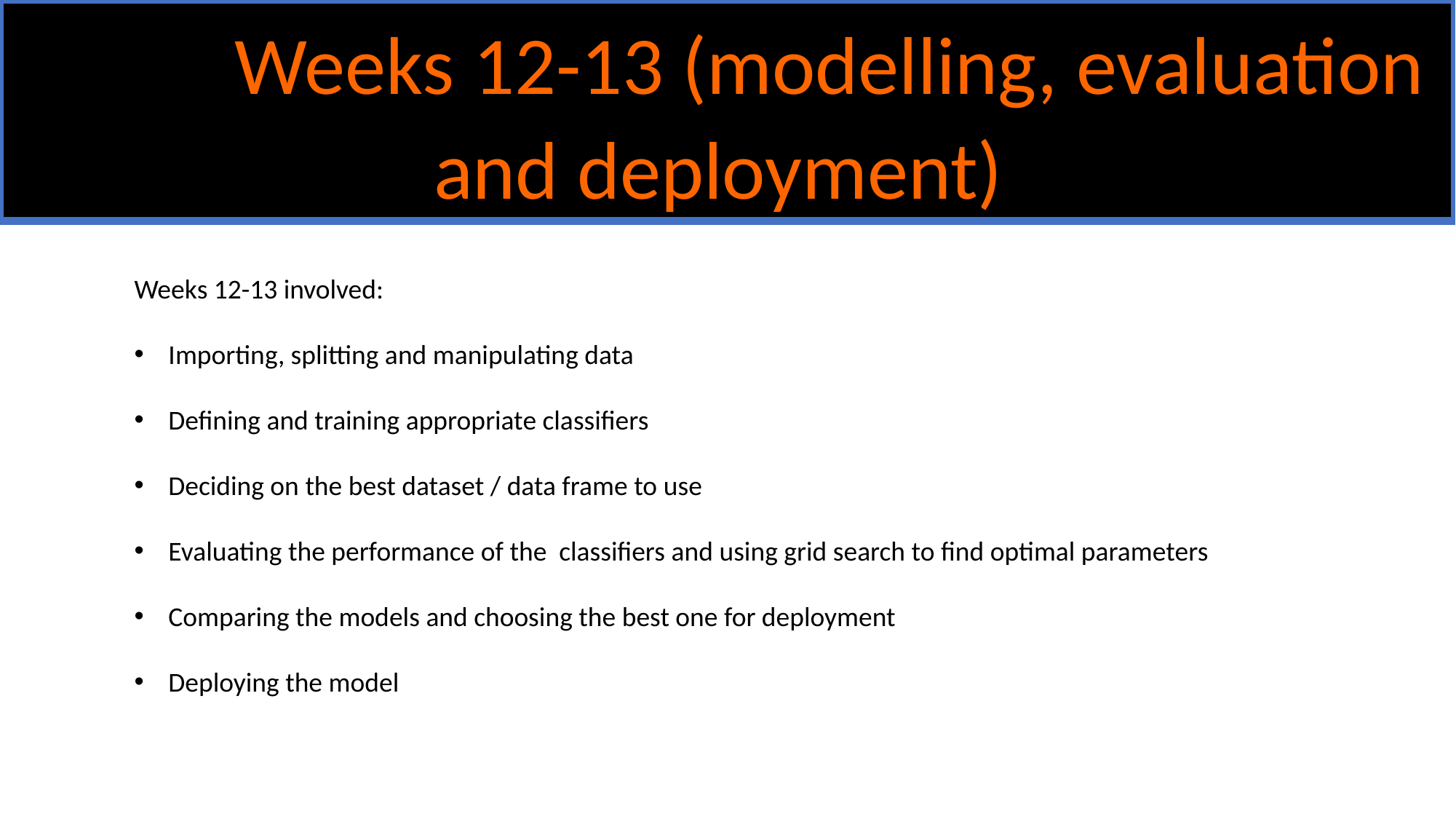

Weeks 12-13 (modelling, evaluation and deployment)

Weeks 12-13 involved:

Importing, splitting and manipulating data

Defining and training appropriate classifiers

Deciding on the best dataset / data frame to use

Evaluating the performance of the  classifiers and using grid search to find optimal parameters

Comparing the models and choosing the best one for deployment

Deploying the model